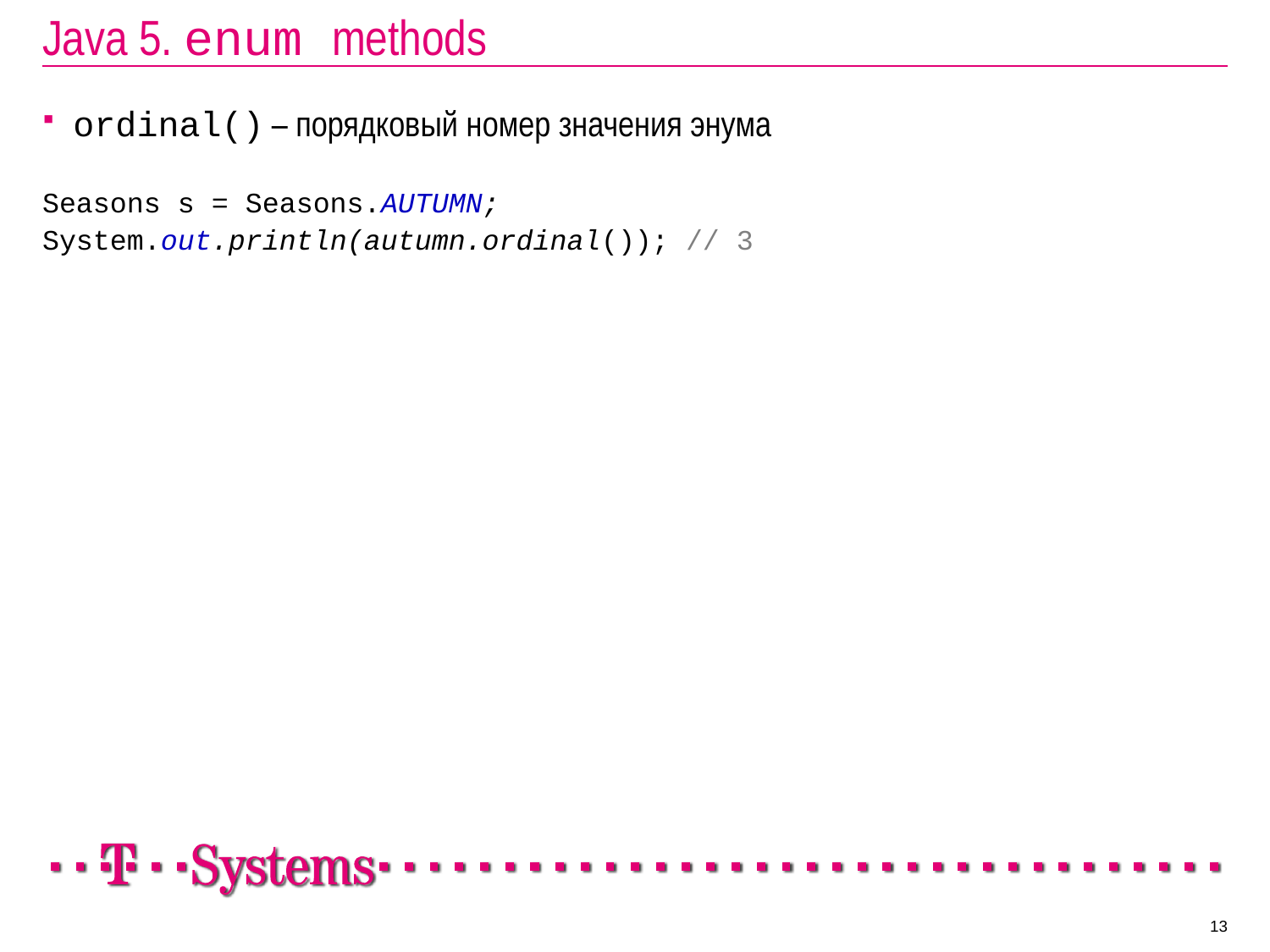

# Java 5. enum methods
ordinal() – порядковый номер значения энума

Seasons s = Seasons.AUTUMN;
System.out.println(autumn.ordinal()); // 3

13